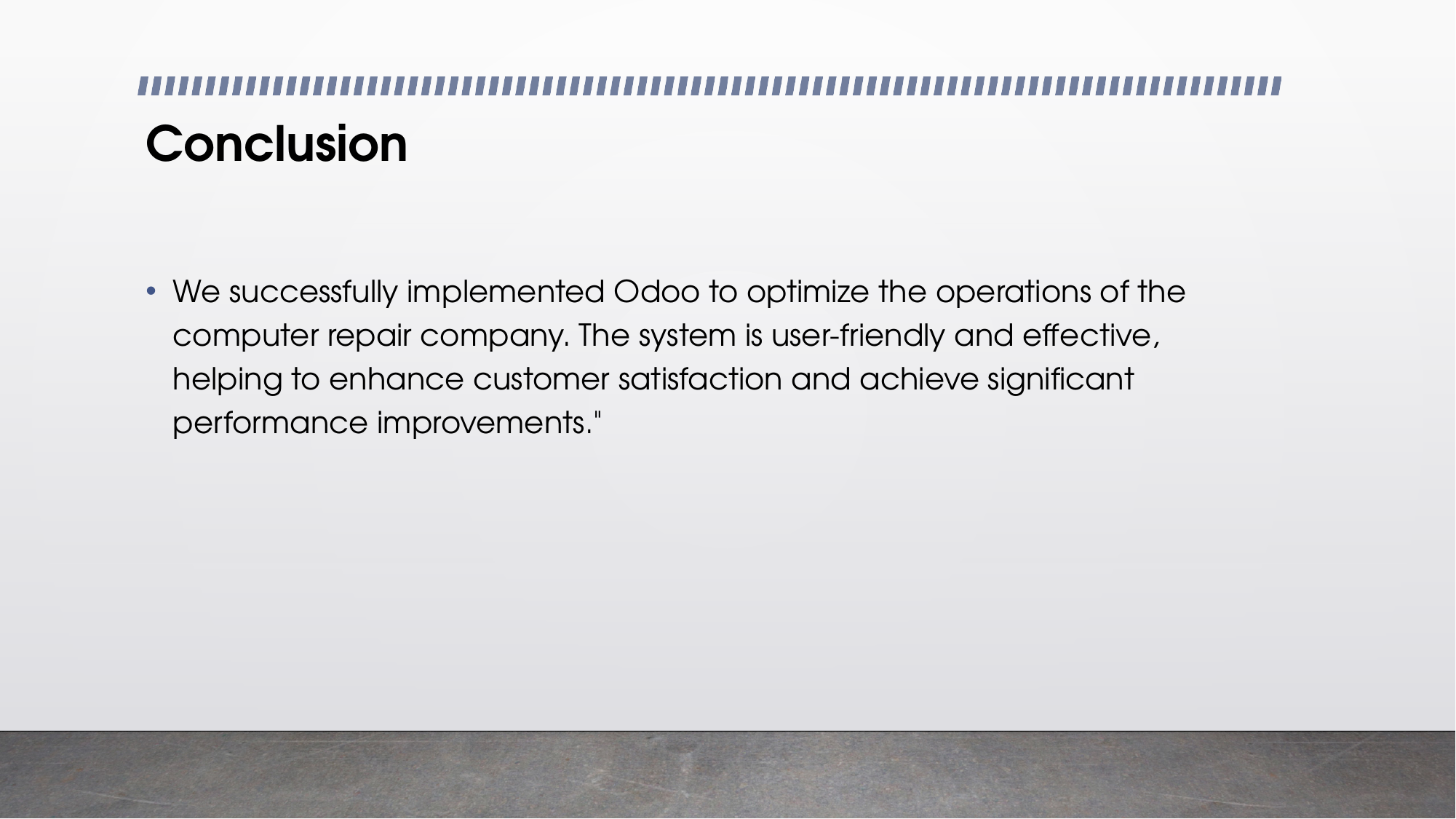

# Conclusion
We successfully implemented Odoo to optimize the operations of the computer repair company. The system is user-friendly and effective, helping to enhance customer satisfaction and achieve significant performance improvements."